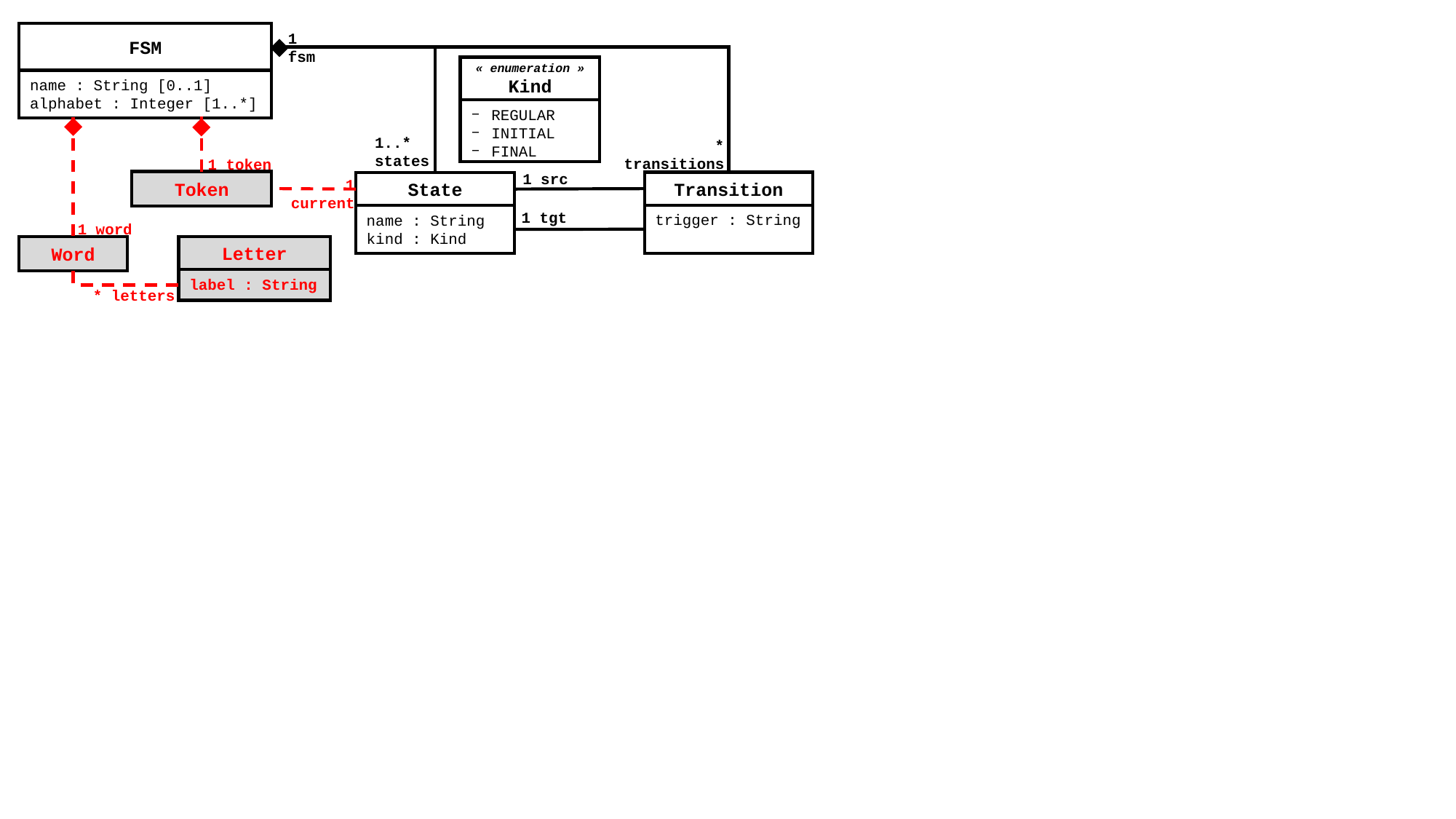

FSM
name : String [0..1]
alphabet : Integer [1..*]
1 fsm

« enumeration »
Kind
REGULAR
INITIAL
FINAL

1..* states
* transitions
1 token
1 src
1 current
Token
Transition
trigger : String
State
name : String
kind : Kind
1 tgt
1 word
Word
Letter
label : String
* letters